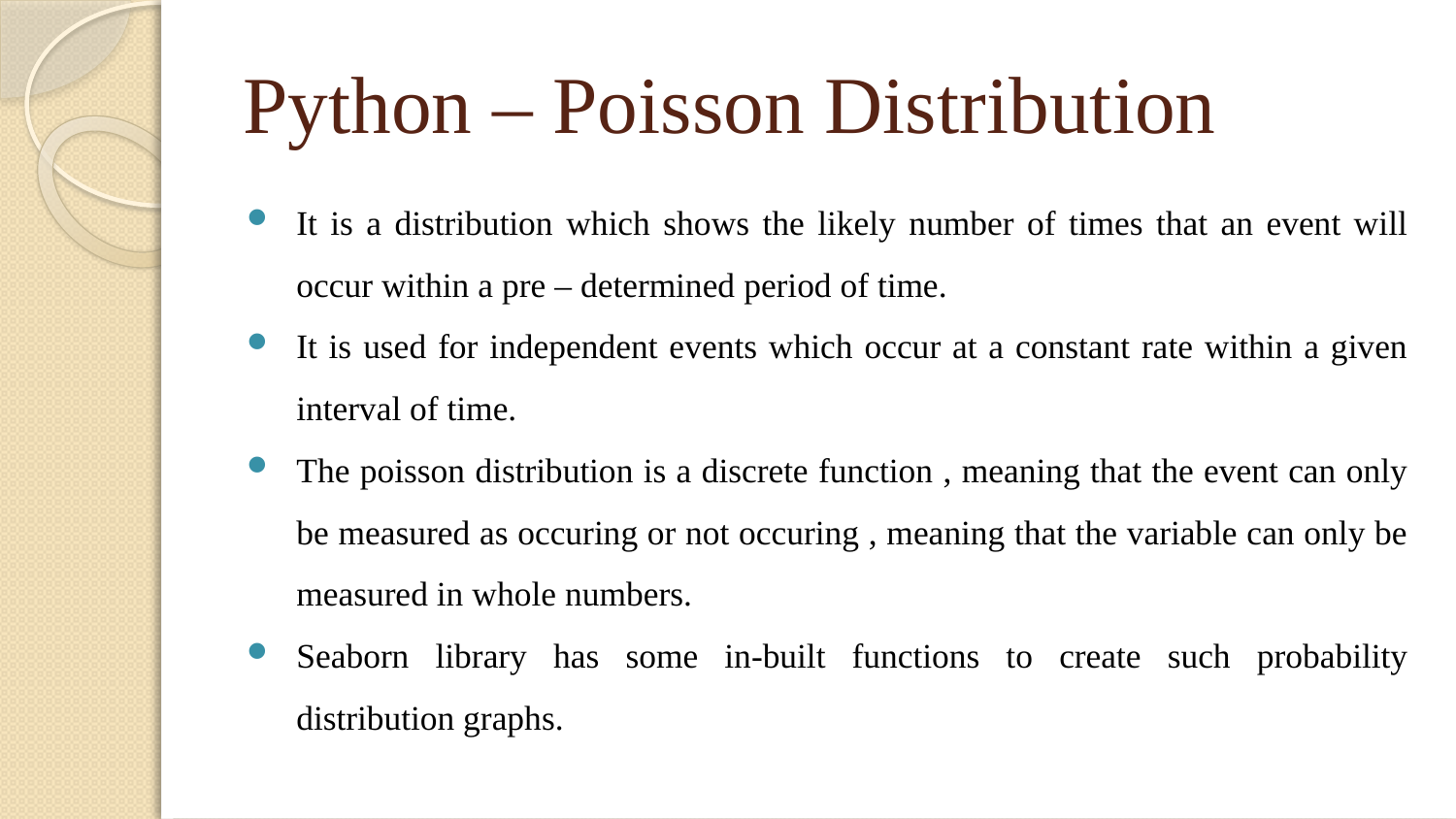

# Python – Poisson Distribution
It is a distribution which shows the likely number of times that an event will occur within a pre – determined period of time.
It is used for independent events which occur at a constant rate within a given interval of time.
The poisson distribution is a discrete function , meaning that the event can only be measured as occuring or not occuring , meaning that the variable can only be measured in whole numbers.
Seaborn library has some in-built functions to create such probability distribution graphs.